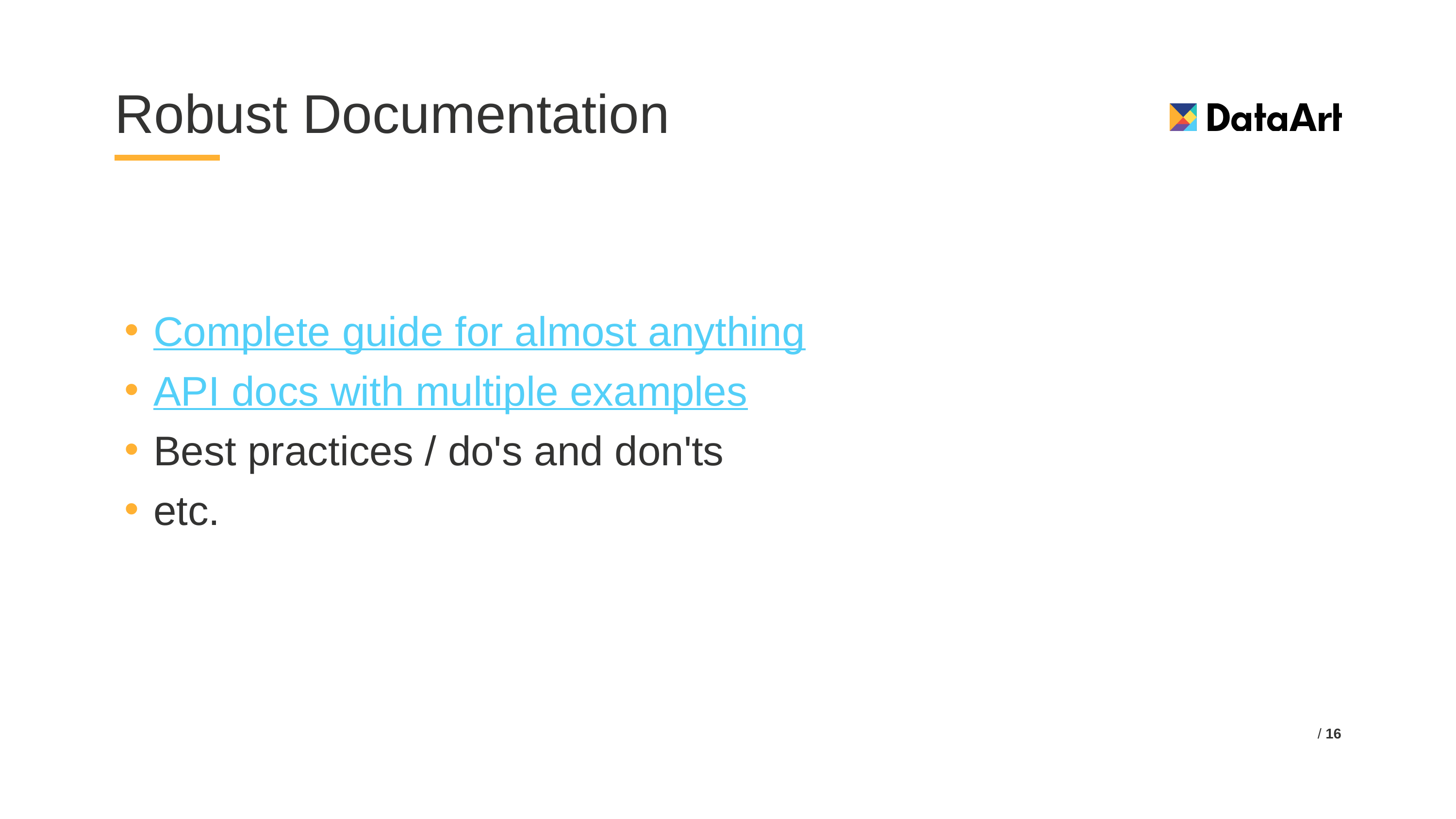

# Robust Documentation
Complete guide for almost anything
API docs with multiple examples
Best practices / do's and don'ts
etc.

 / 16